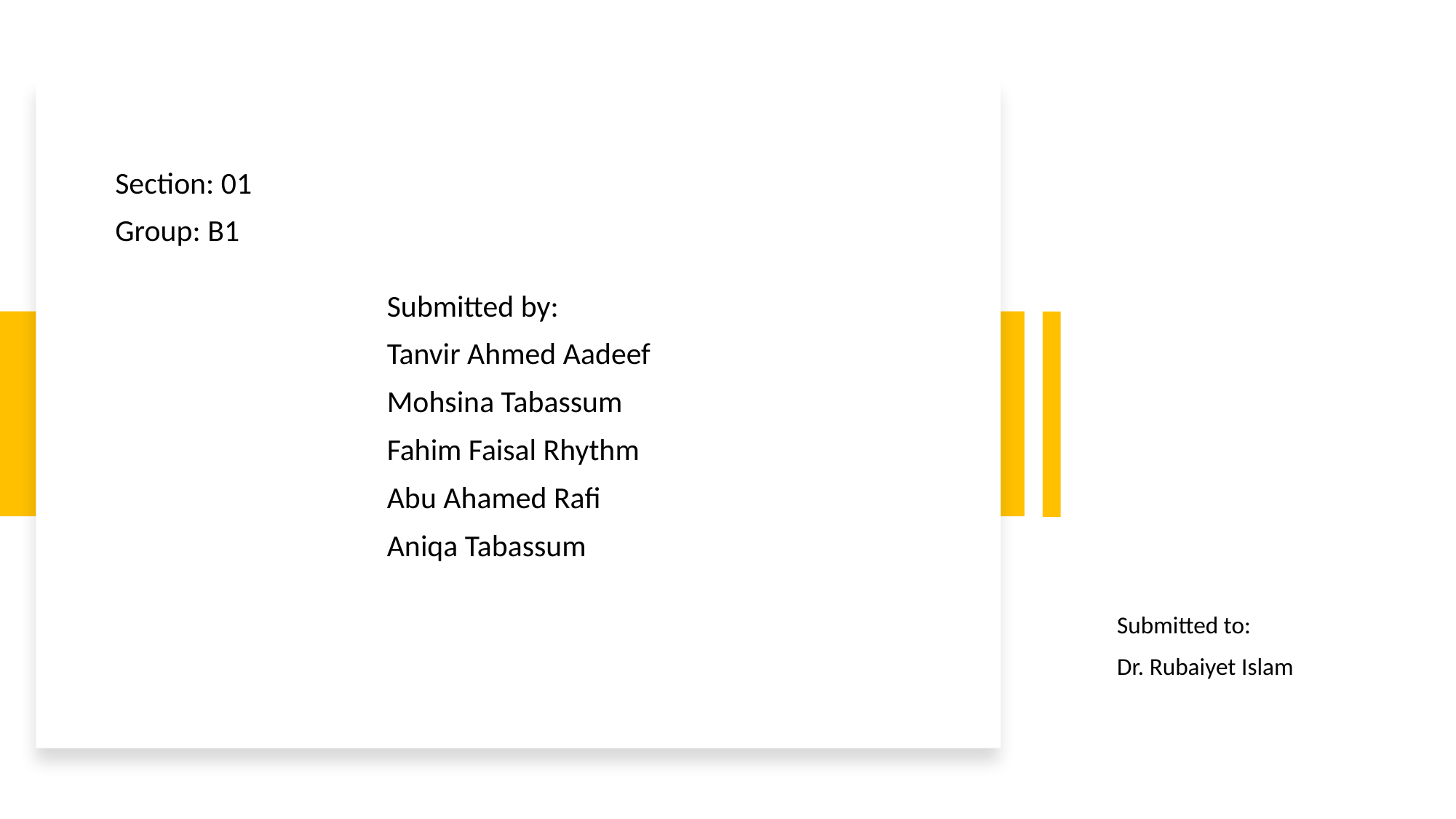

Section: 01
Group: B1
Submitted by:
Tanvir Ahmed Aadeef
Mohsina Tabassum
Fahim Faisal Rhythm
Abu Ahamed Rafi
Aniqa Tabassum

Submitted to:
Dr. Rubaiyet Islam